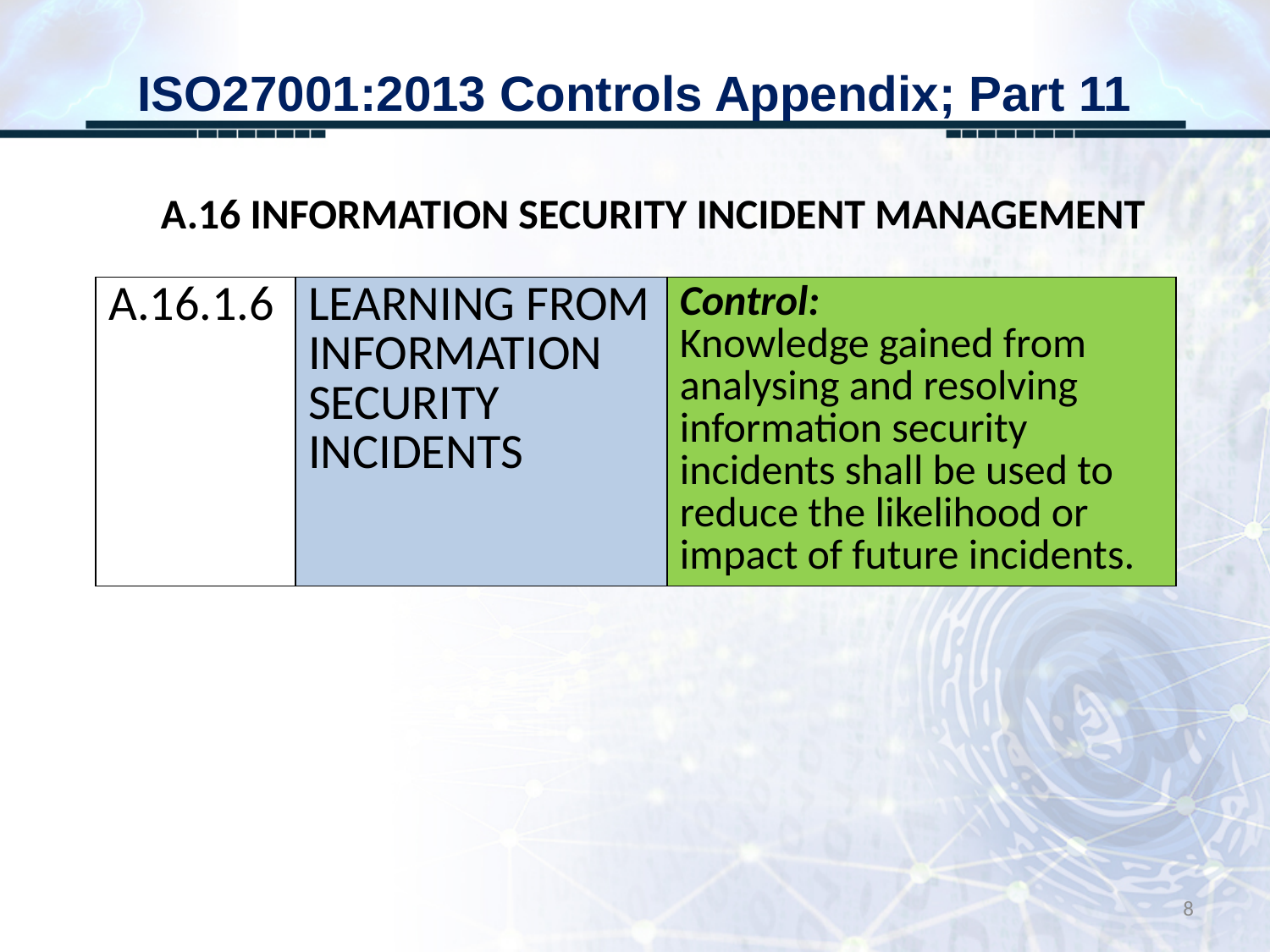

# ISO27001:2013 Controls Appendix; Part 11
A.16 INFORMATION SECURITY INCIDENT MANAGEMENT
| A.16.1.6 | LEARNING FROM INFORMATION SECURITY INCIDENTS | Control: Knowledge gained from analysing and resolving information security incidents shall be used to reduce the likelihood or impact of future incidents. |
| --- | --- | --- |
8